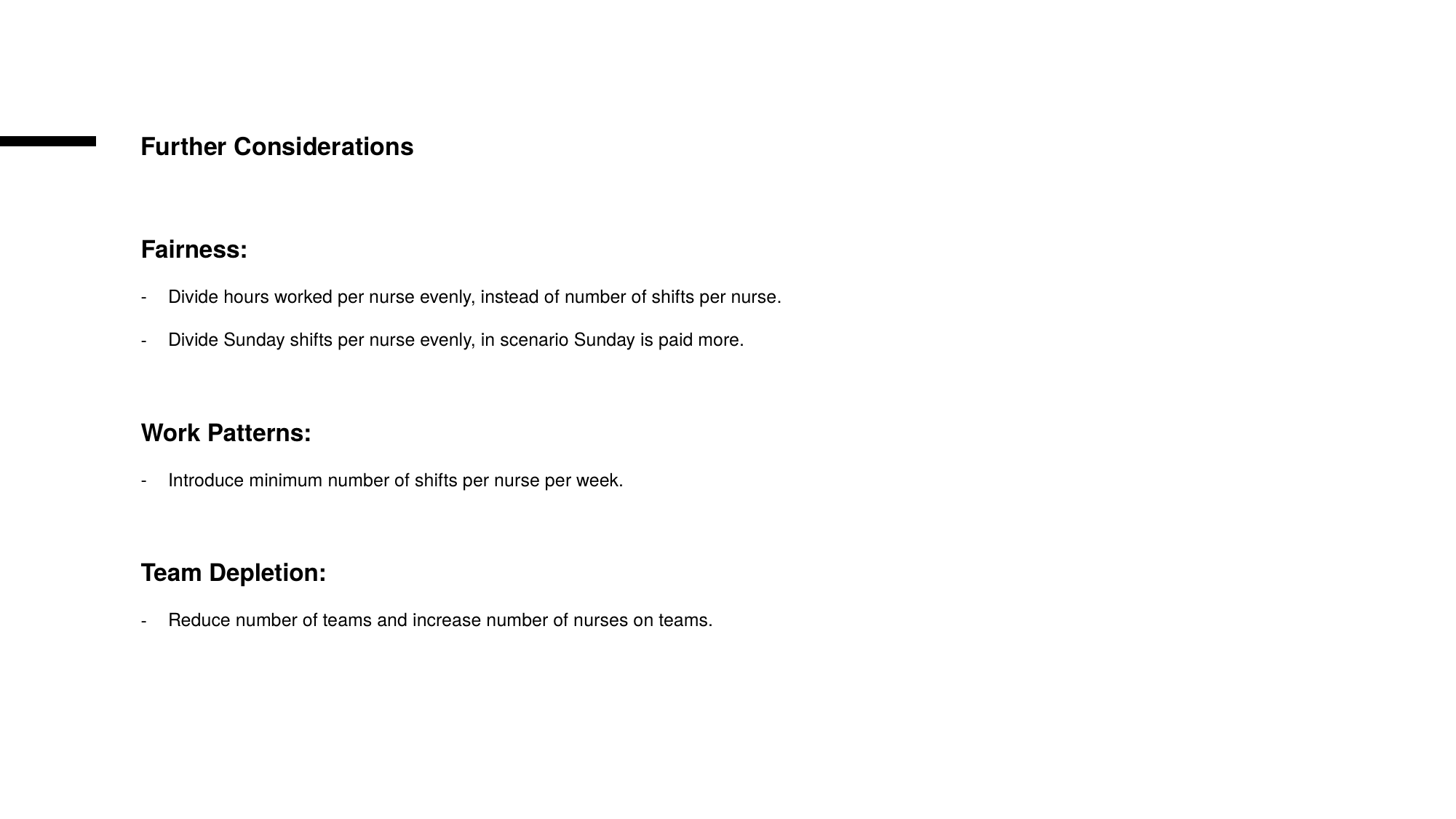

# Further Considerations
Fairness:
Divide hours worked per nurse evenly, instead of number of shifts per nurse.
Divide Sunday shifts per nurse evenly, in scenario Sunday is paid more.

Work Patterns:
Introduce minimum number of shifts per nurse per week.

Team Depletion:
Reduce number of teams and increase number of nurses on teams.